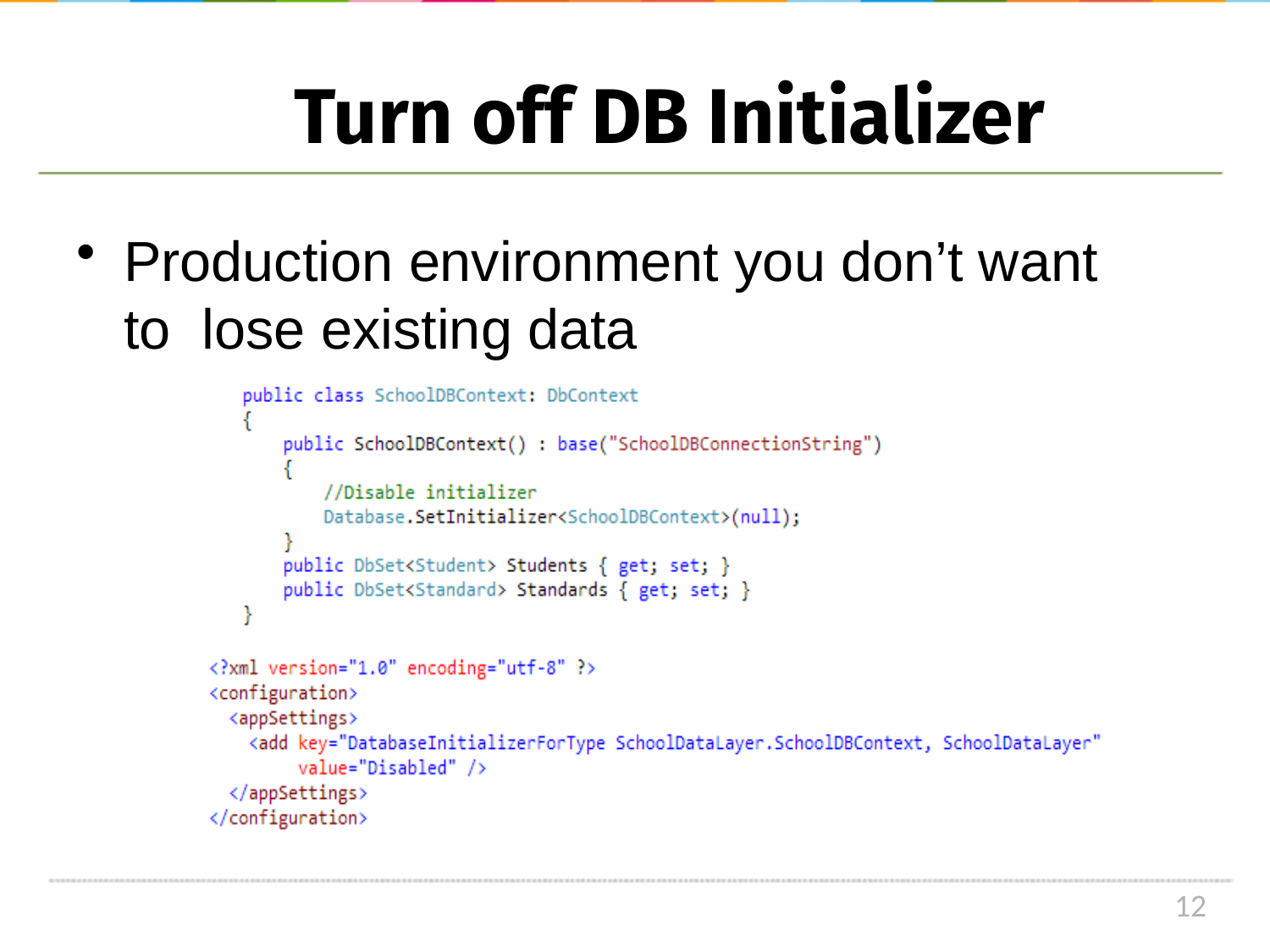

# Turn off DB Initializer
Production environment you don’t want to  lose existing data

12